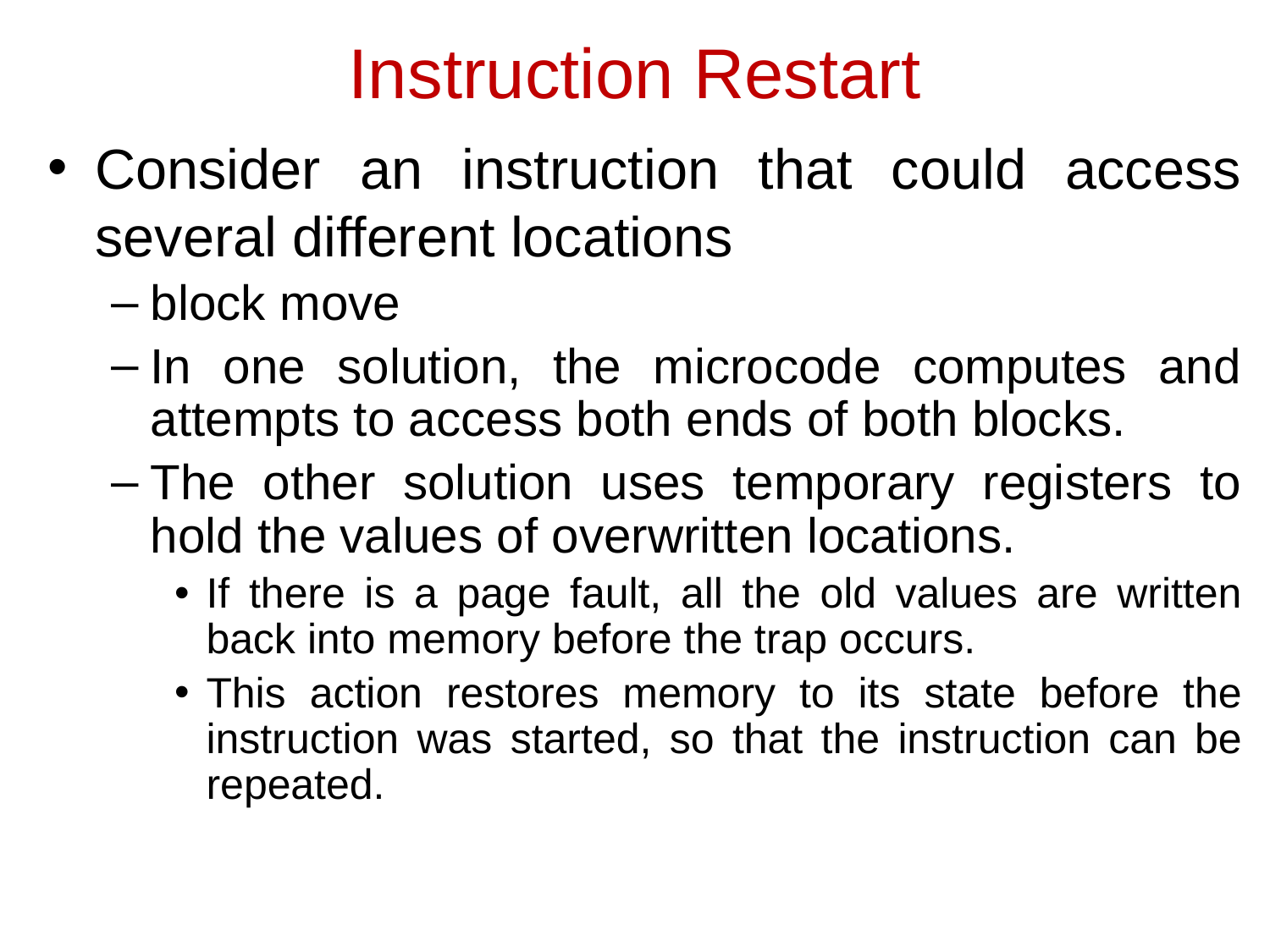

Instruction Restart
Consider an instruction that could access several different locations
block move
In one solution, the microcode computes and attempts to access both ends of both blocks.
The other solution uses temporary registers to hold the values of overwritten locations.
If there is a page fault, all the old values are written back into memory before the trap occurs.
This action restores memory to its state before the instruction was started, so that the instruction can be repeated.